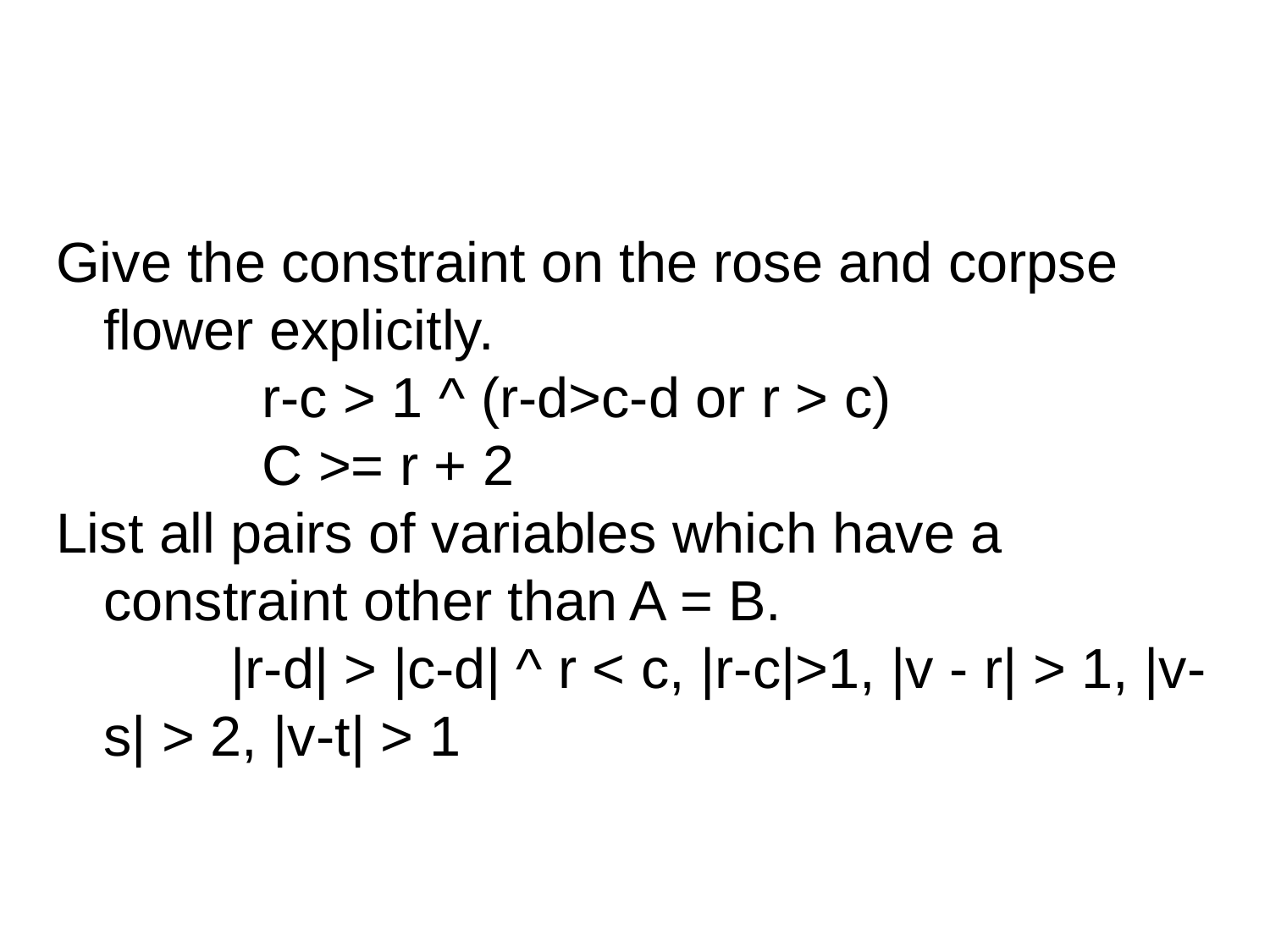

#
Give the constraint on the rose and corpse flower explicitly.
	  r-c > 1 ^ (r-d>c-d or r > c)
	  C >= r + 2
List all pairs of variables which have a constraint other than A = B.
	|r-d| > |c-d| ^ r < c, |r-c|>1, |v - r| > 1, |v-s| > 2, |v-t| > 1